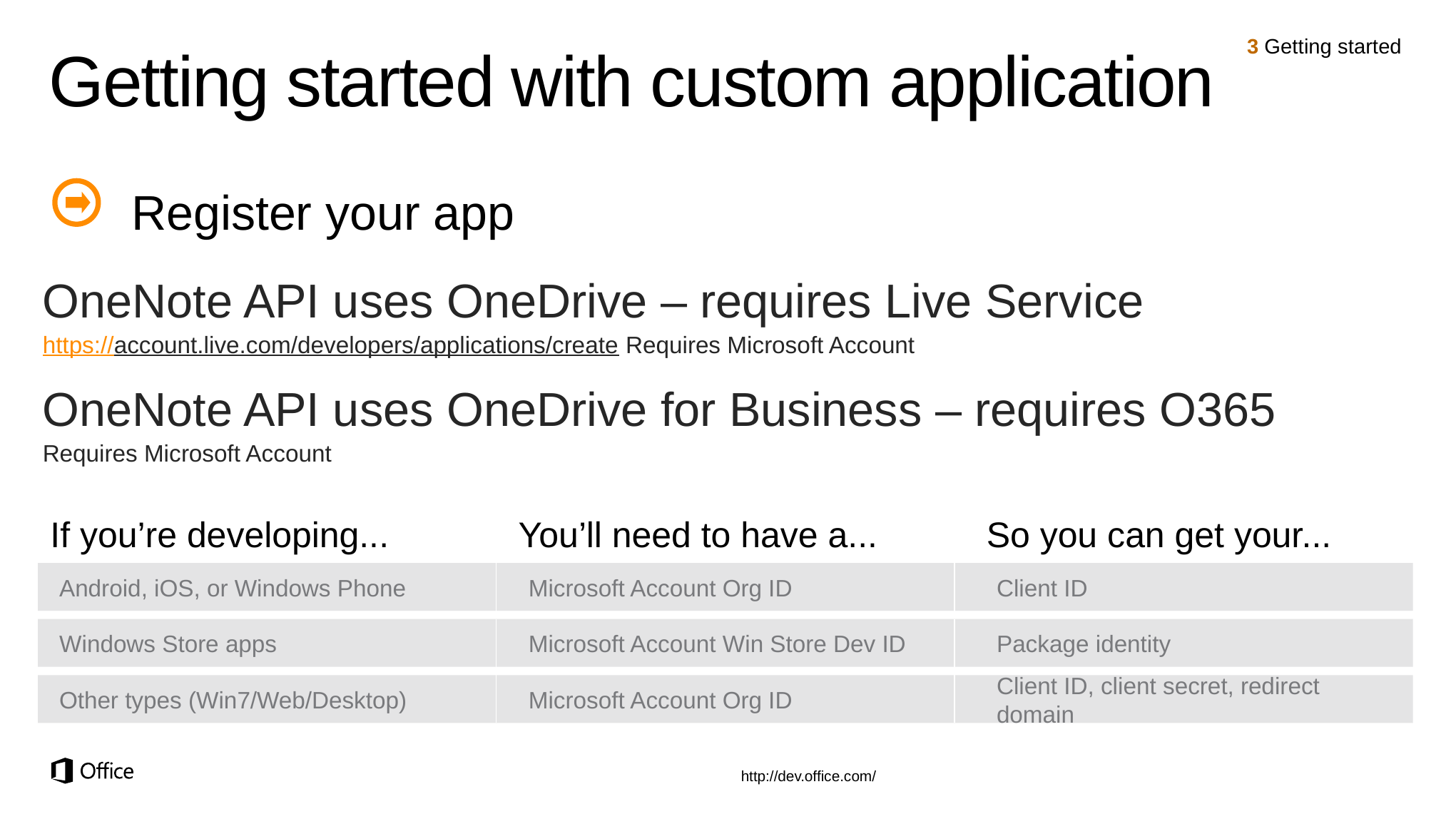

3 Getting started

# Getting started with custom application
Register your app

OneNote API uses OneDrive – requires Live Service
https://account.live.com/developers/applications/create Requires Microsoft Account
OneNote API uses OneDrive for Business – requires O365
Requires Microsoft Account
If you’re developing...
You’ll need to have a...
So you can get your...

Android, iOS, or Windows Phone
Microsoft Account Org ID
Client ID

Windows Store apps
Microsoft Account Win Store Dev ID
Package identity

Other types (Win7/Web/Desktop)
Microsoft Account Org ID
Client ID, client secret, redirect domain